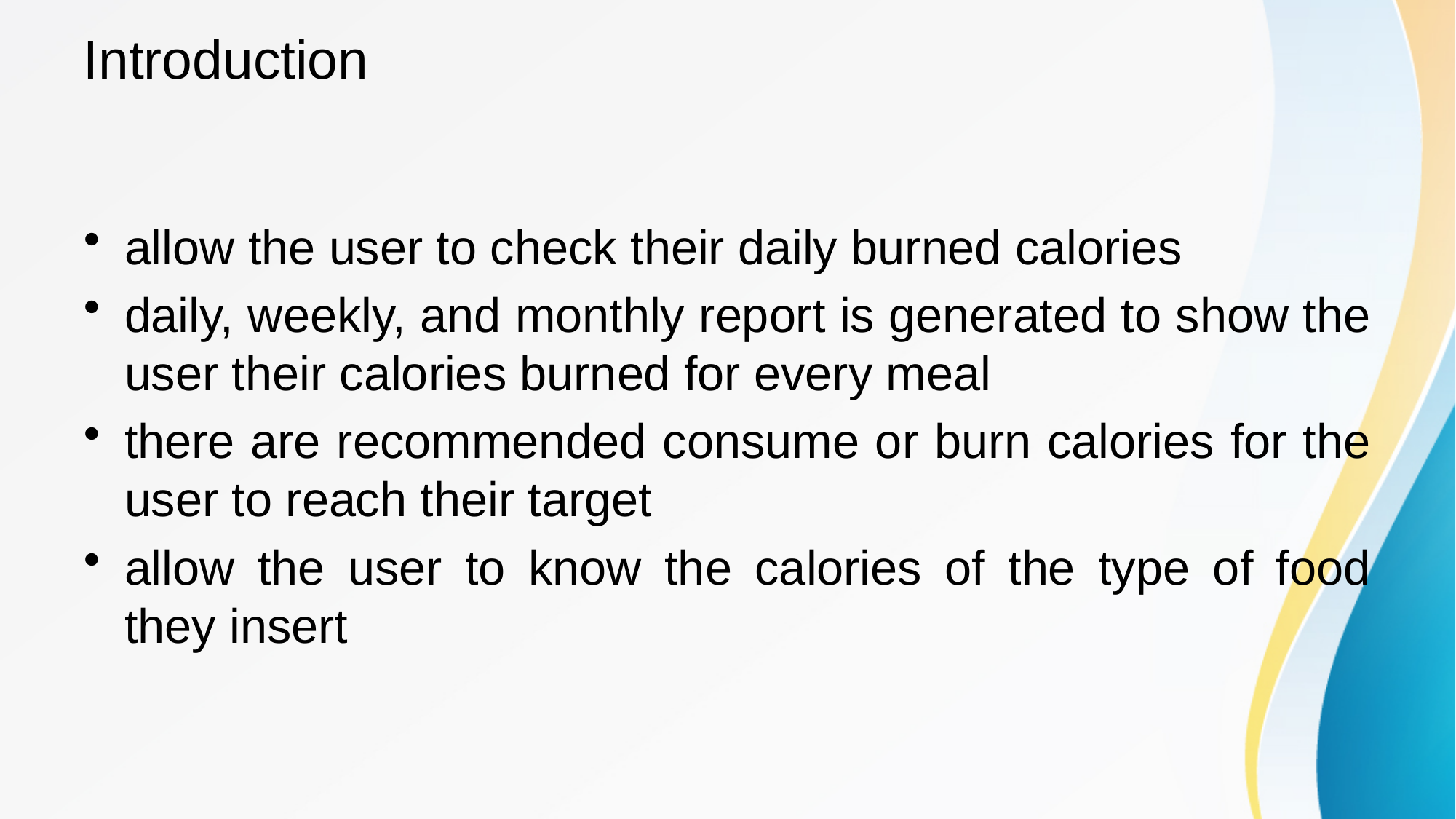

# Introduction
allow the user to check their daily burned calories
daily, weekly, and monthly report is generated to show the user their calories burned for every meal
there are recommended consume or burn calories for the user to reach their target
allow the user to know the calories of the type of food they insert